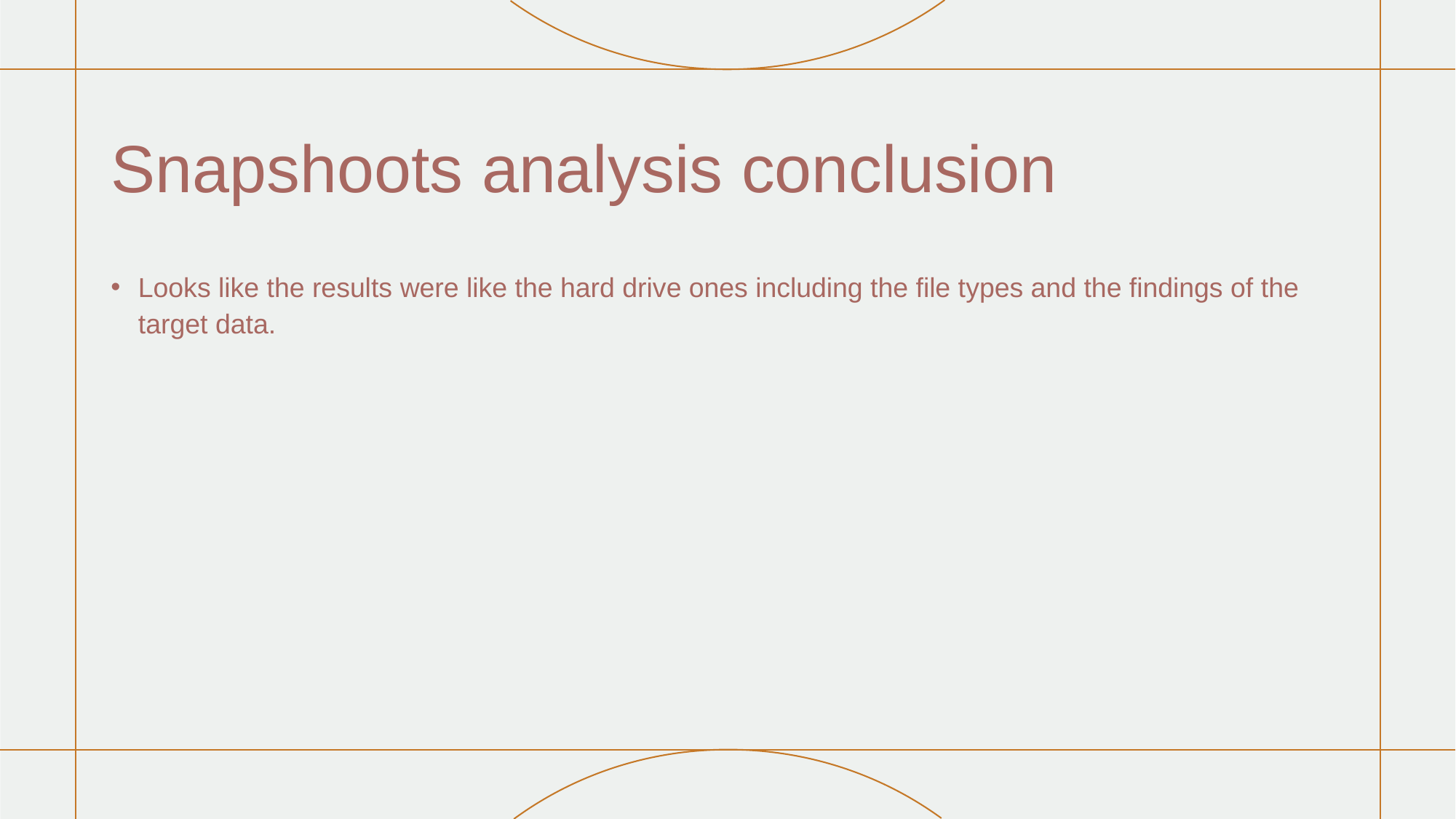

# Snapshoots analysis conclusion
Looks like the results were like the hard drive ones including the file types and the findings of the target data.